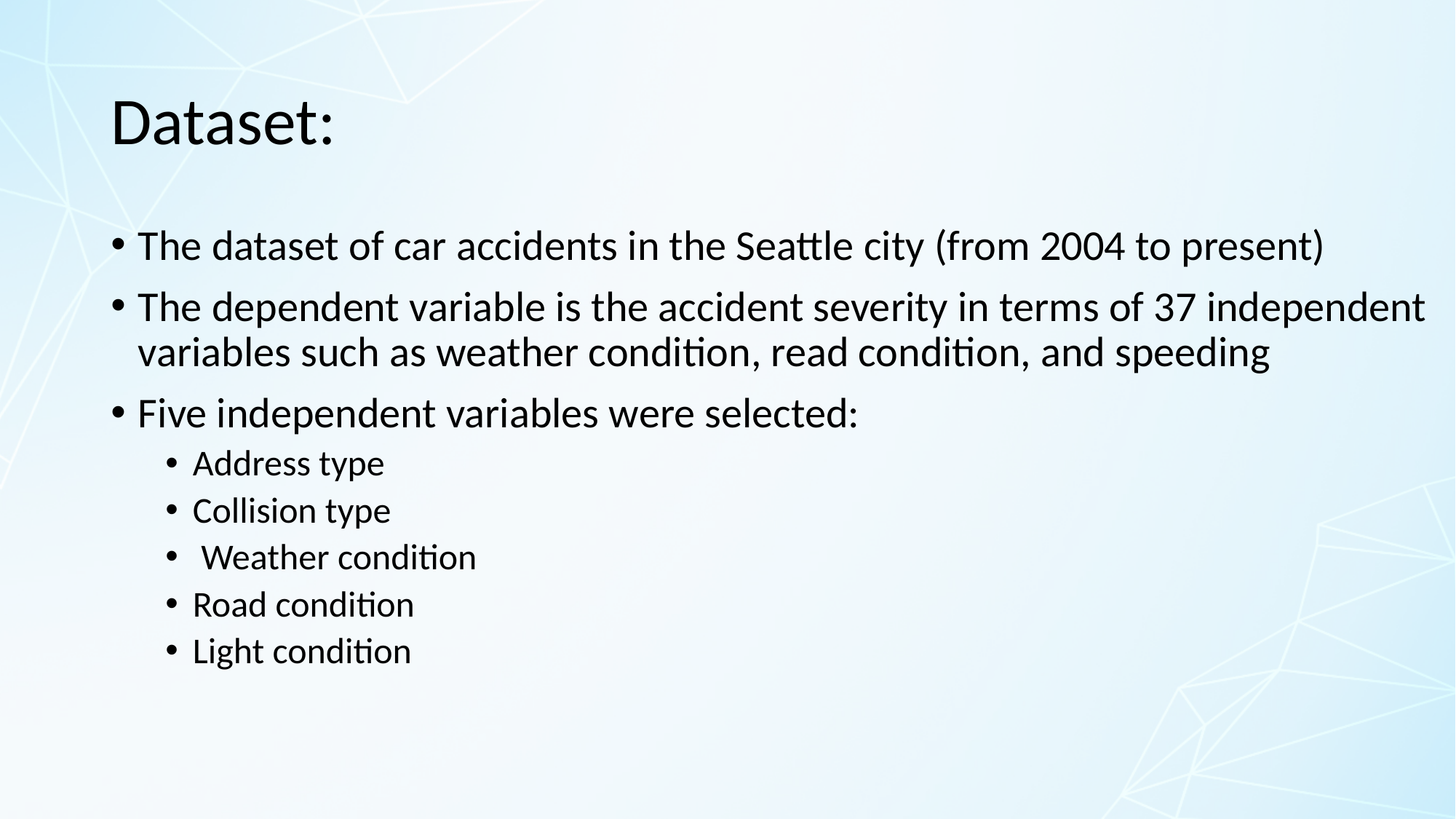

# Dataset:
The dataset of car accidents in the Seattle city (from 2004 to present)
The dependent variable is the accident severity in terms of 37 independent variables such as weather condition, read condition, and speeding
Five independent variables were selected:
Address type
Collision type
 Weather condition
Road condition
Light condition